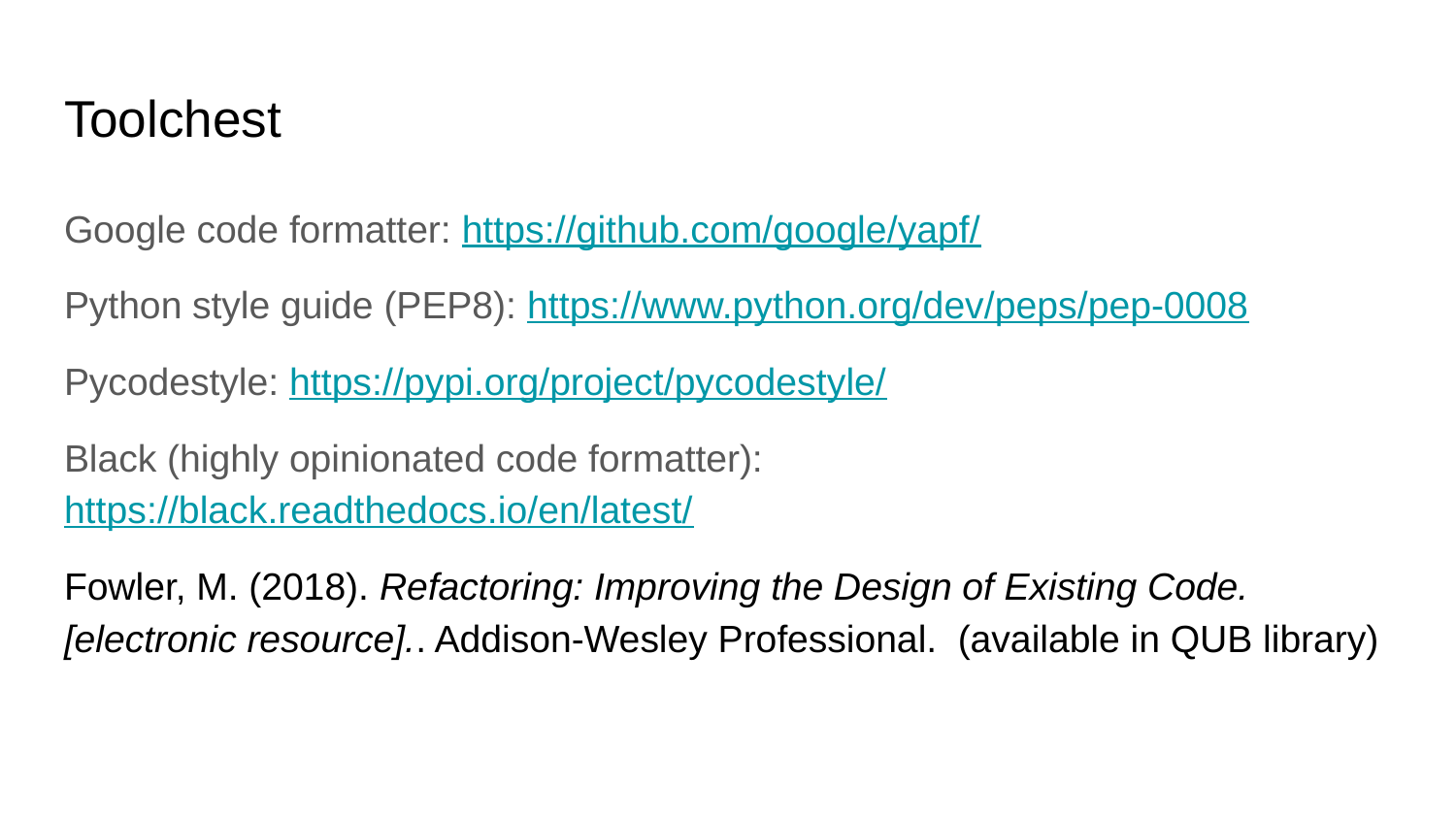

# Toolchest
Google code formatter: https://github.com/google/yapf/
Python style guide (PEP8): https://www.python.org/dev/peps/pep-0008
Pycodestyle: https://pypi.org/project/pycodestyle/
Black (highly opinionated code formatter): https://black.readthedocs.io/en/latest/
Fowler, M. (2018). Refactoring: Improving the Design of Existing Code. [electronic resource].. Addison-Wesley Professional.  (available in QUB library)